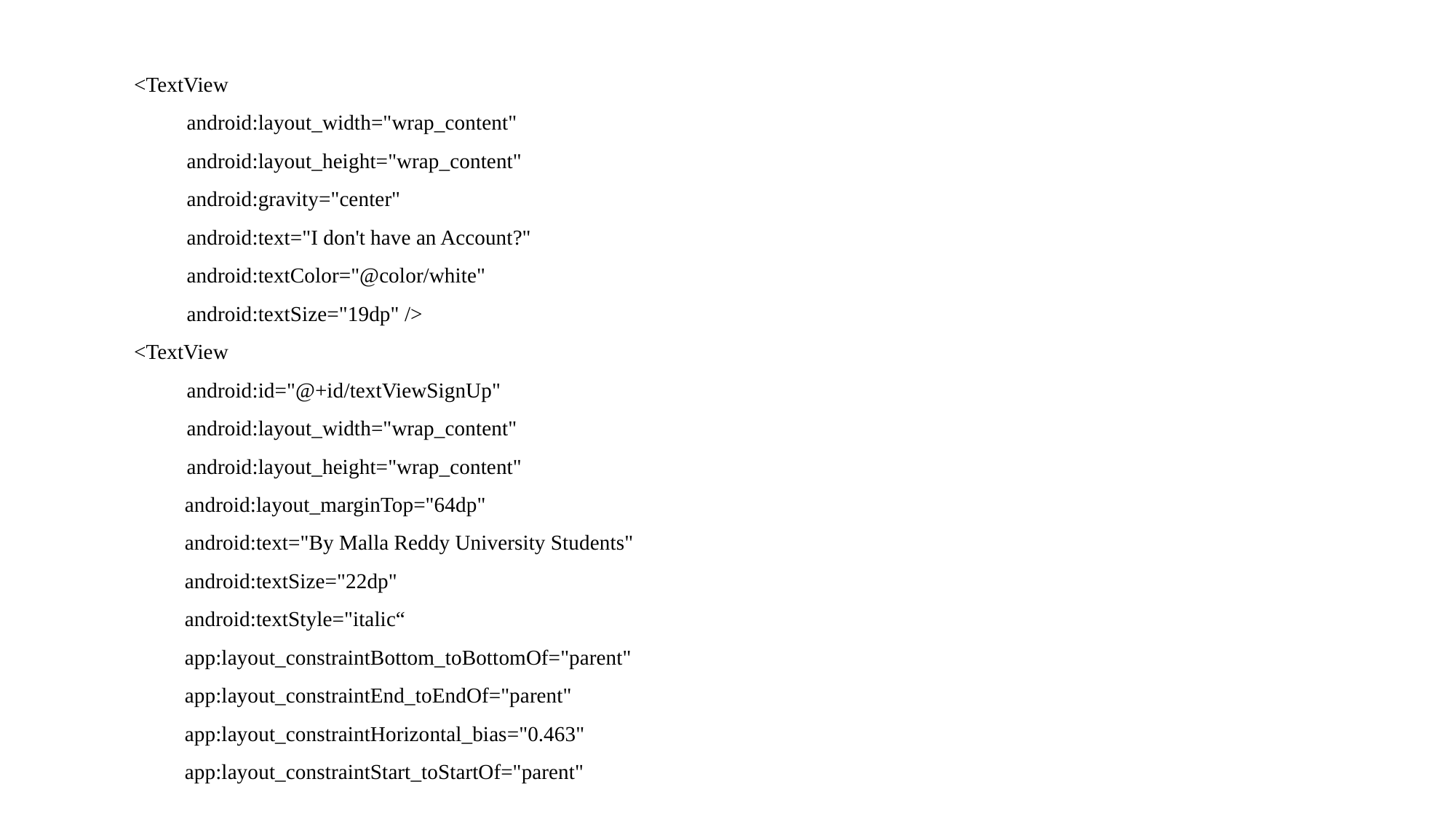

<TextView
            android:layout_width="wrap_content"
            android:layout_height="wrap_content"
            android:gravity="center"
            android:text="I don't have an Account?"
            android:textColor="@color/white"
            android:textSize="19dp" />
  <TextView
            android:id="@+id/textViewSignUp"
            android:layout_width="wrap_content"
            android:layout_height="wrap_content"
          android:layout_marginTop="64dp"
          android:text="By Malla Reddy University Students"
          android:textSize="22dp"
          android:textStyle="italic“
          app:layout_constraintBottom_toBottomOf="parent"
          app:layout_constraintEnd_toEndOf="parent"
          app:layout_constraintHorizontal_bias="0.463"
          app:layout_constraintStart_toStartOf="parent"